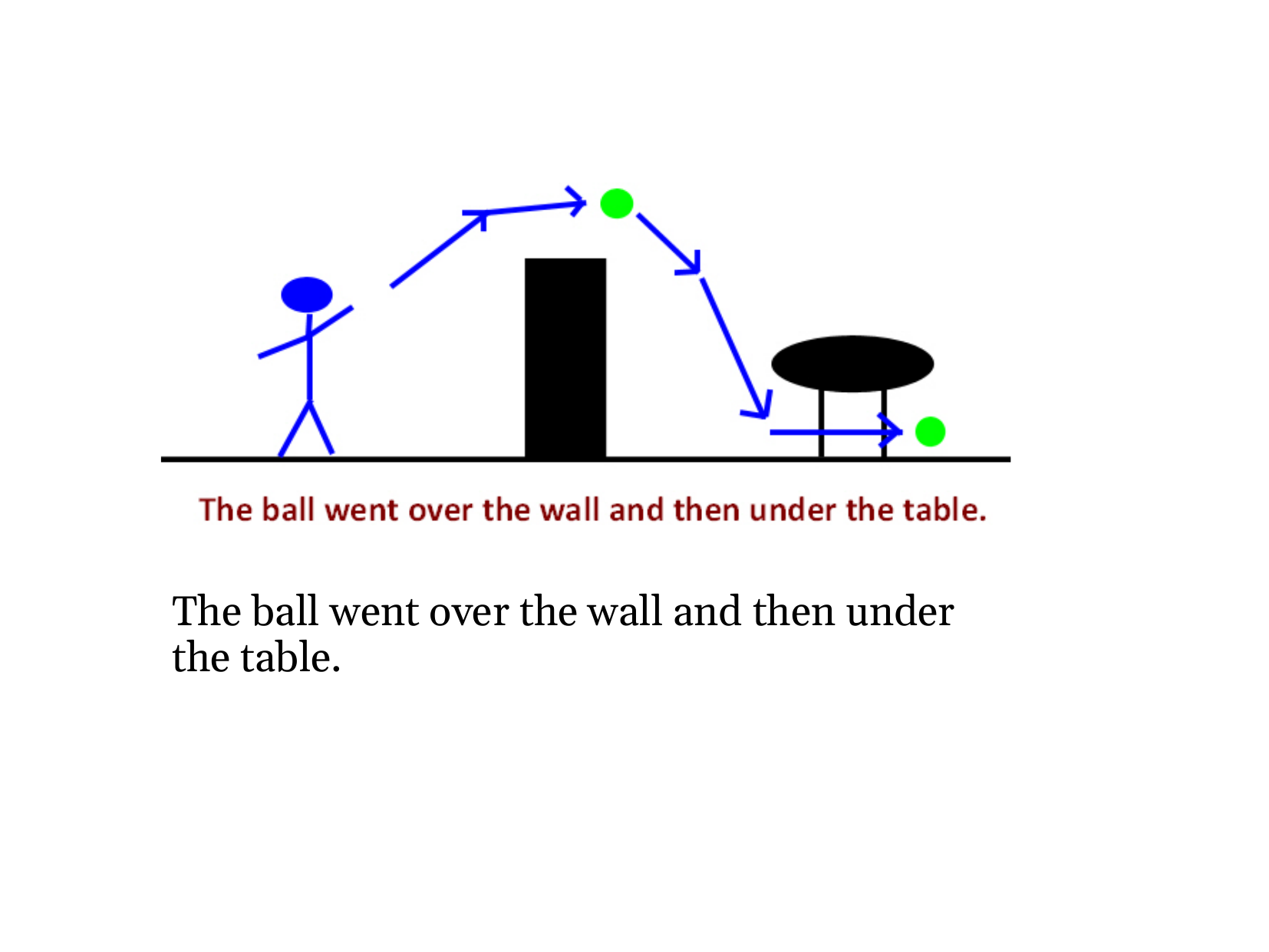

The ball went over the wall and then under the table.